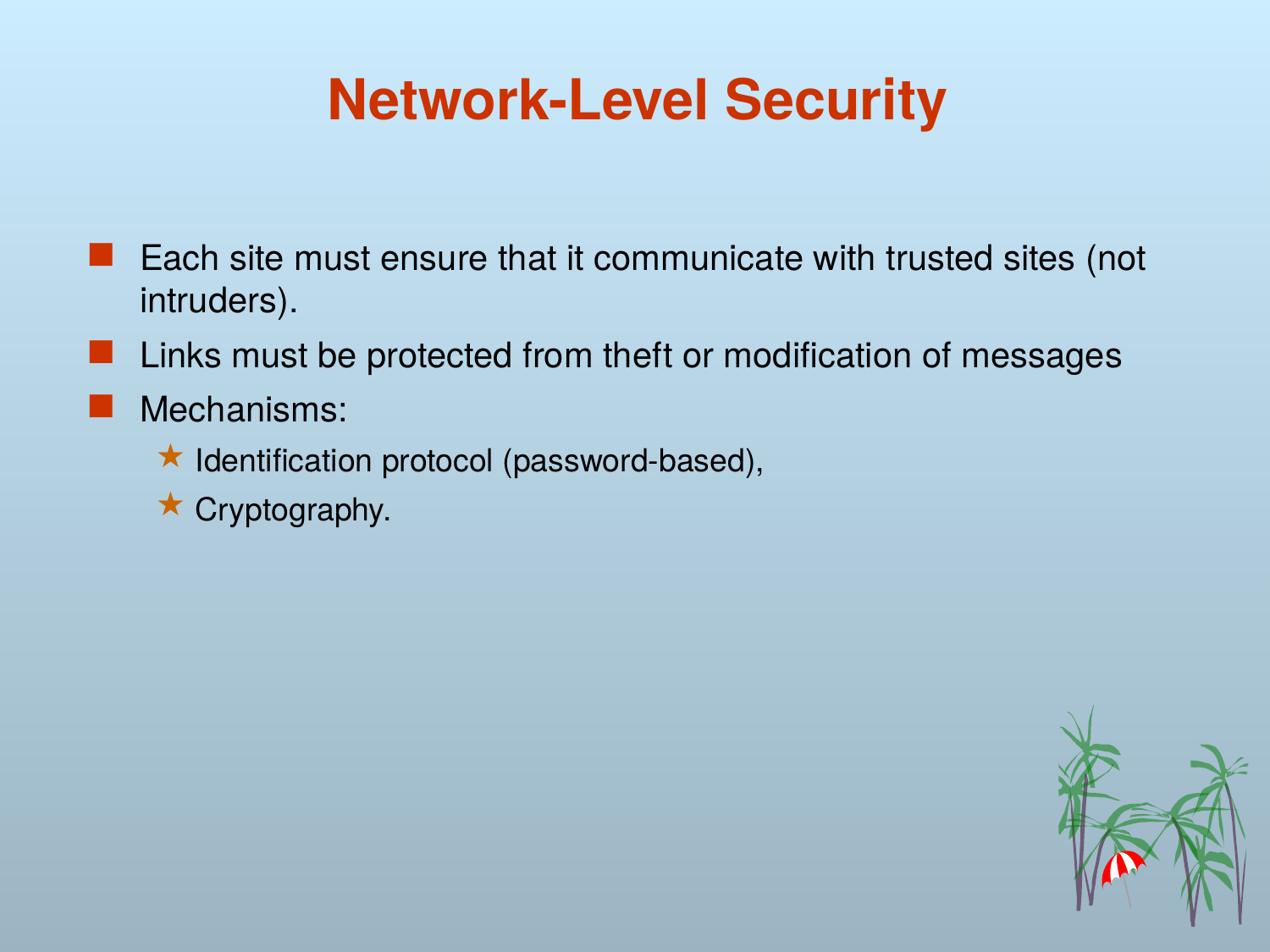

# Network-Level Security
Each site must ensure that it communicate with trusted sites (not intruders).
Links must be protected from theft or modification of messages
Mechanisms:
Identification protocol (password-based),
Cryptography.